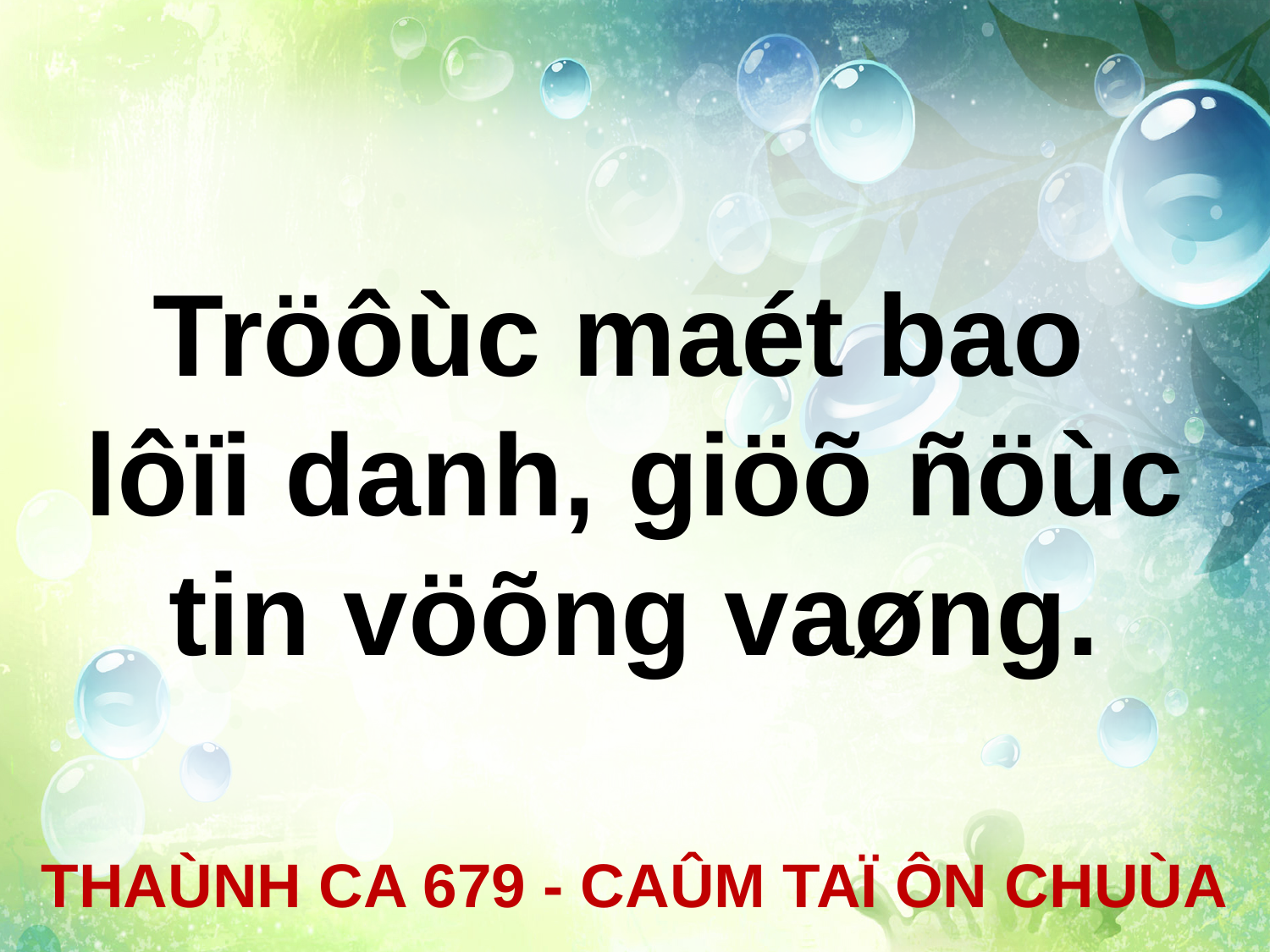

Tröôùc maét bao
lôïi danh, giöõ ñöùc tin vöõng vaøng.
THAÙNH CA 679 - CAÛM TAÏ ÔN CHUÙA